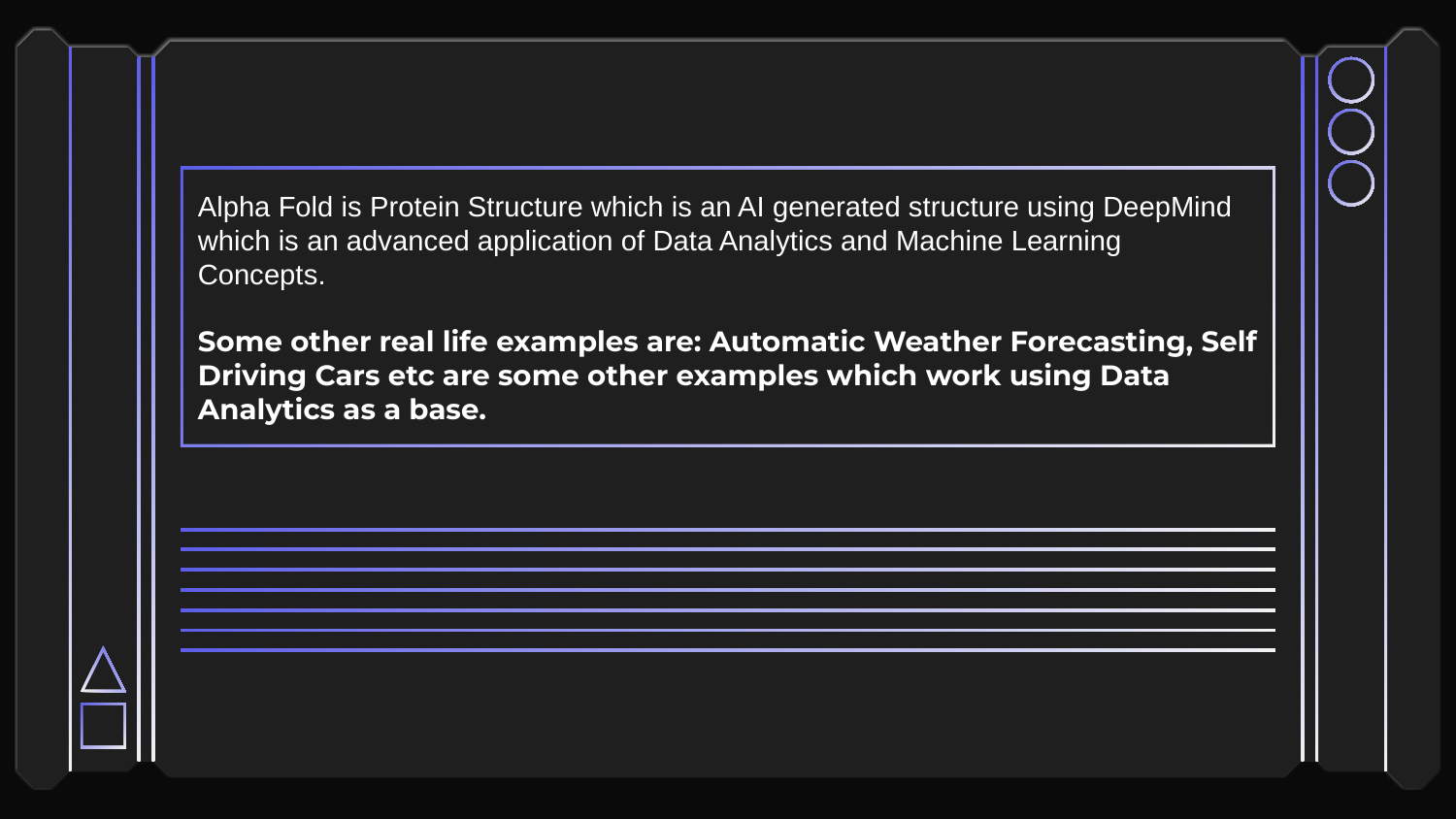

Alpha Fold is Protein Structure which is an AI generated structure using DeepMind which is an advanced application of Data Analytics and Machine Learning Concepts.

Some other real life examples are: Automatic Weather Forecasting, Self Driving Cars etc are some other examples which work using Data Analytics as a base.